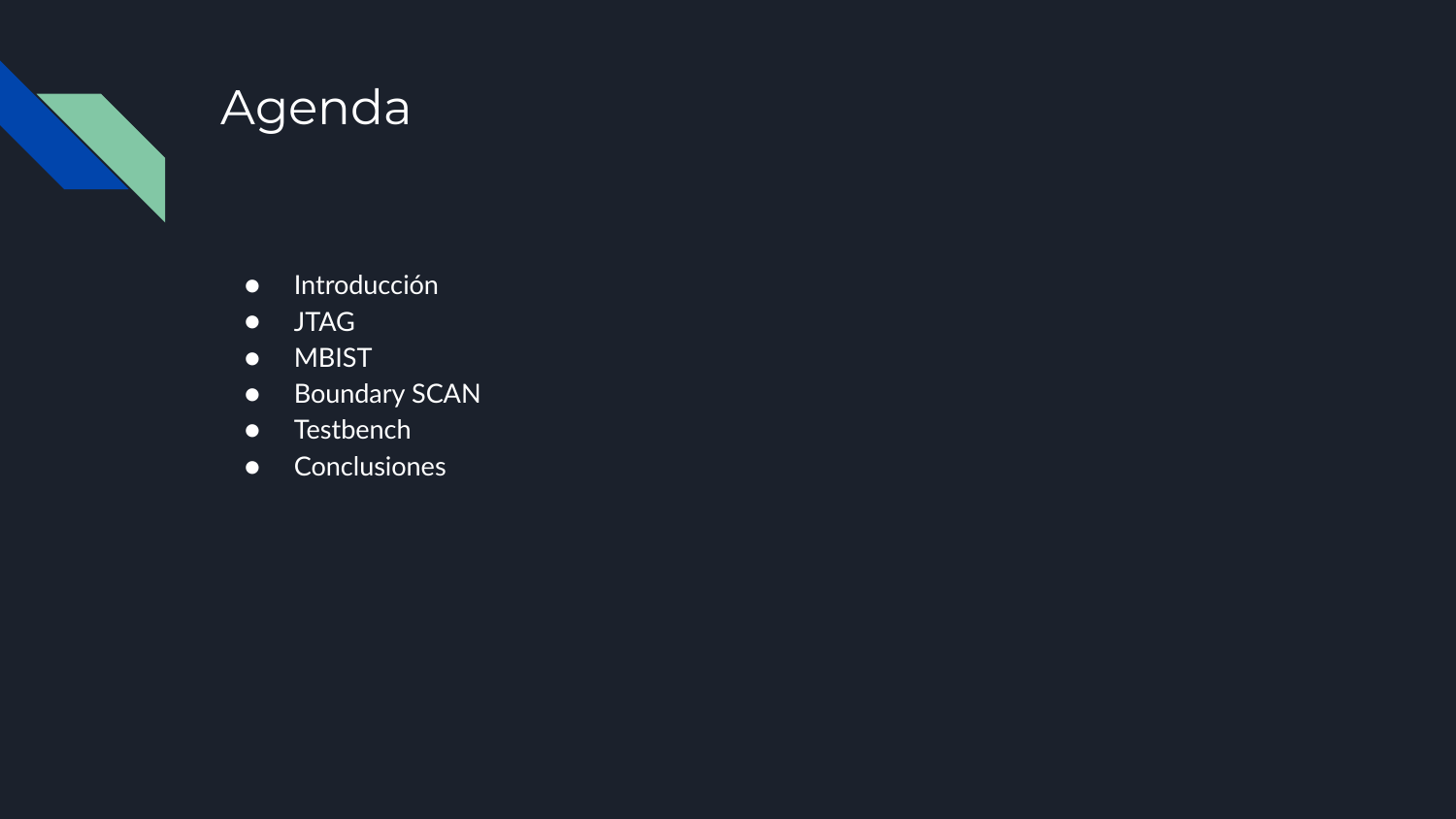

# Agenda
Introducción
JTAG
MBIST
Boundary SCAN
Testbench
Conclusiones